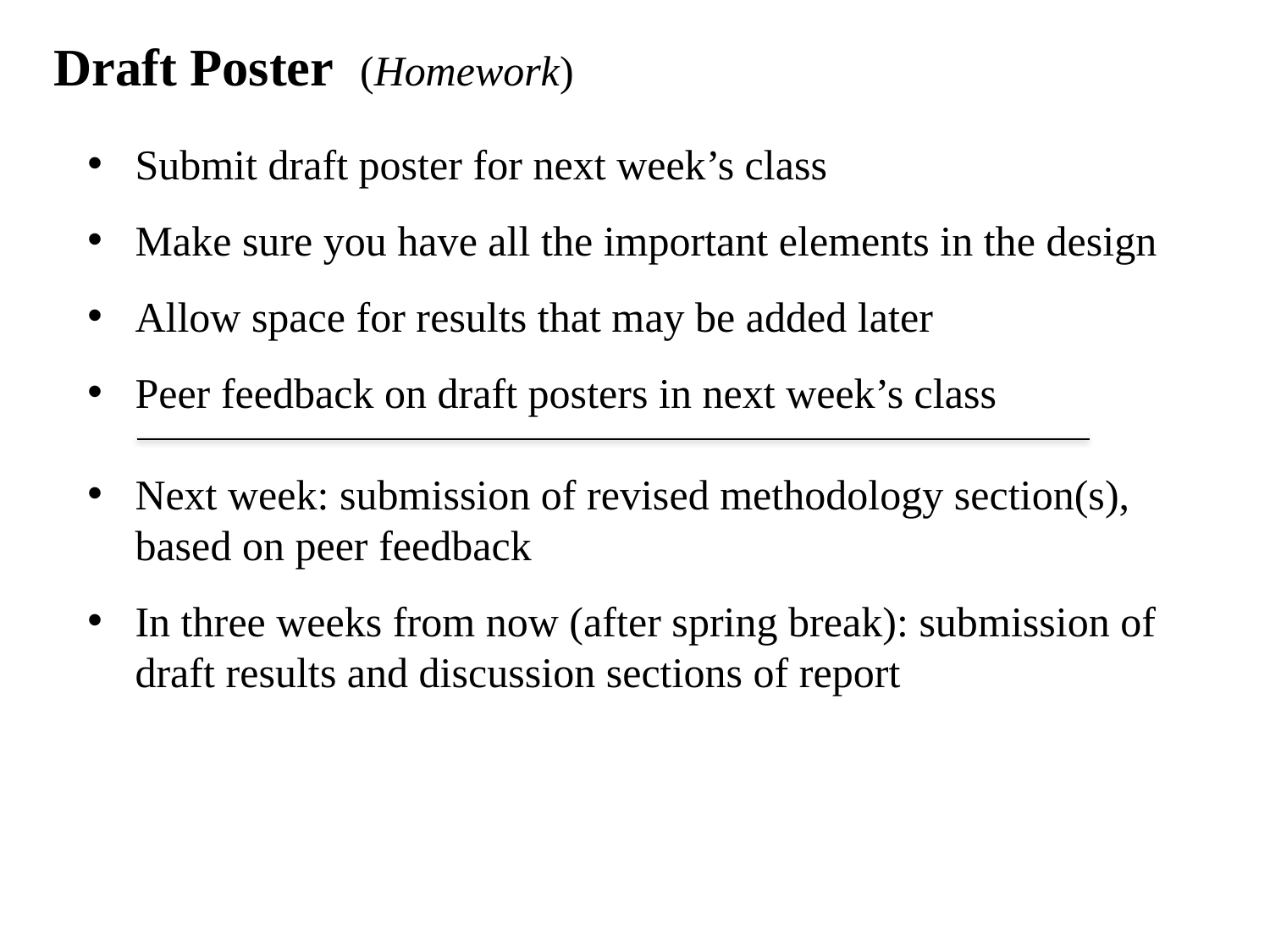

Draft Poster  (Homework)
Submit draft poster for next week’s class

Make sure you have all the important elements in the design

Allow space for results that may be added later

Peer feedback on draft posters in next week’s class

Next week: submission of revised methodology section(s), based on peer feedback

In three weeks from now (after spring break): submission of draft results and discussion sections of report